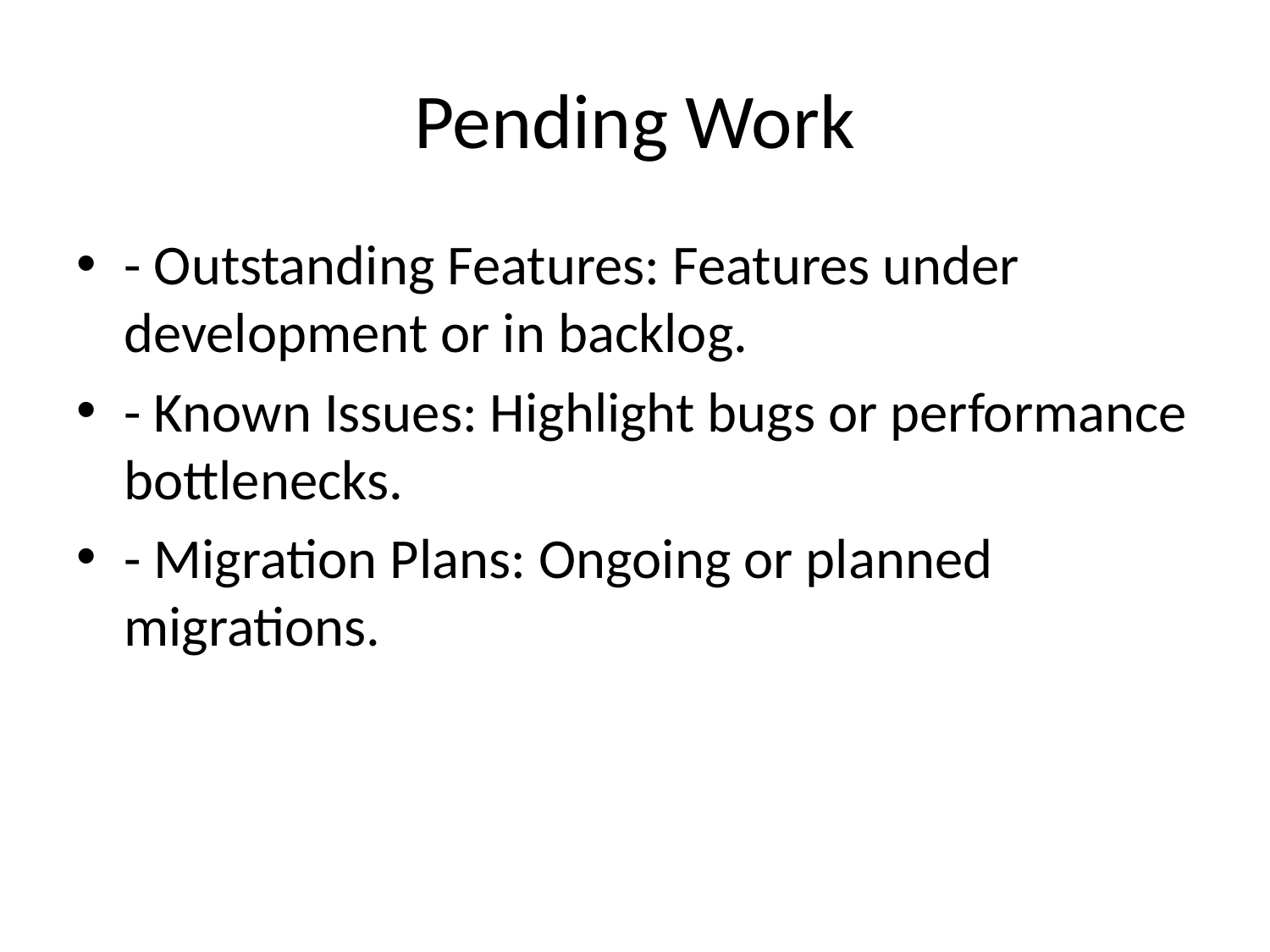

# Pending Work
- Outstanding Features: Features under development or in backlog.
- Known Issues: Highlight bugs or performance bottlenecks.
- Migration Plans: Ongoing or planned migrations.